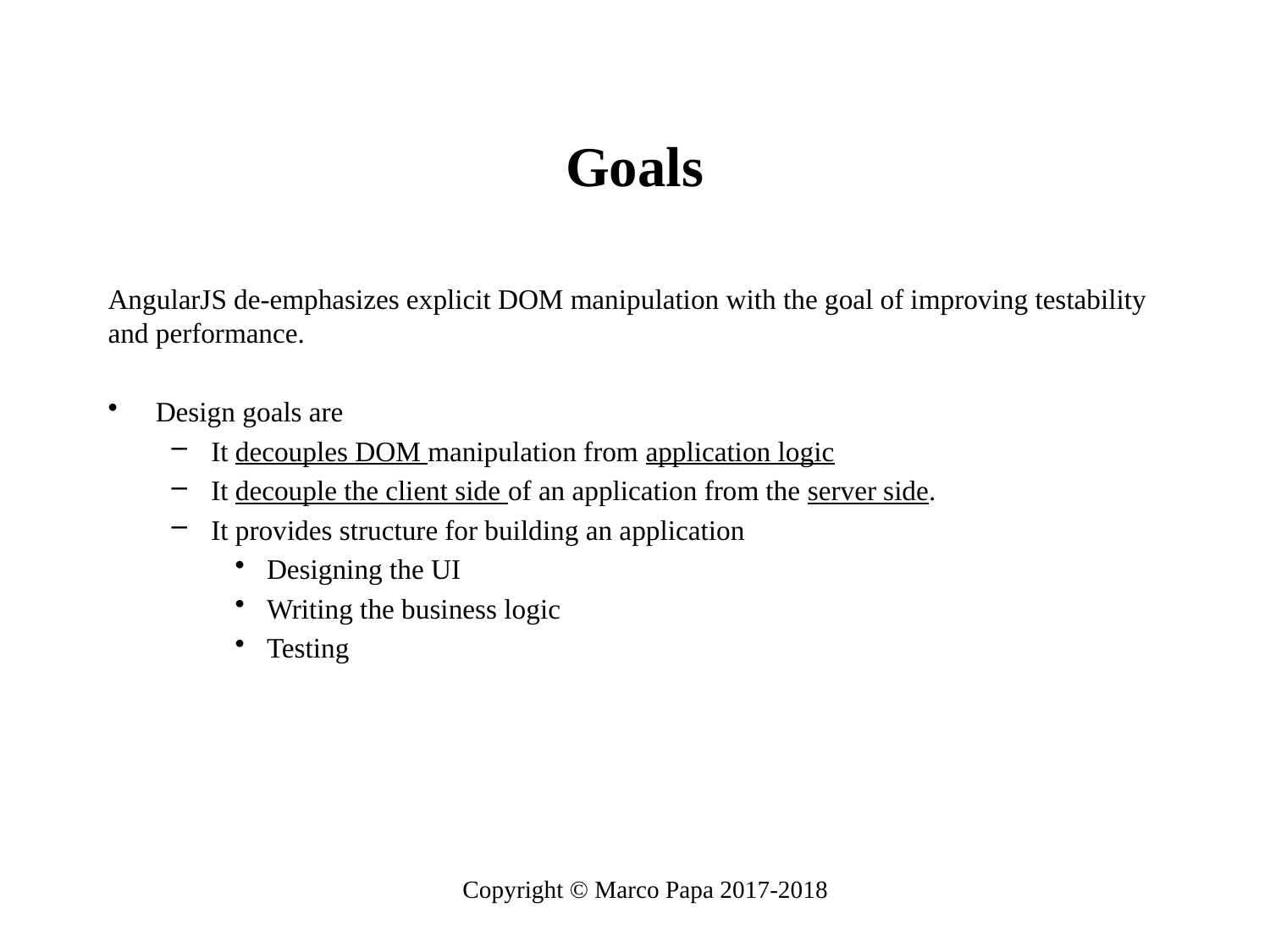

# Goals
AngularJS de-emphasizes explicit DOM manipulation with the goal of improving testability and performance.

Design goals are
It decouples DOM manipulation from application logic
It decouple the client side of an application from the server side.
It provides structure for building an application
Designing the UI
Writing the business logic
Testing
Copyright © Marco Papa 2017-2018